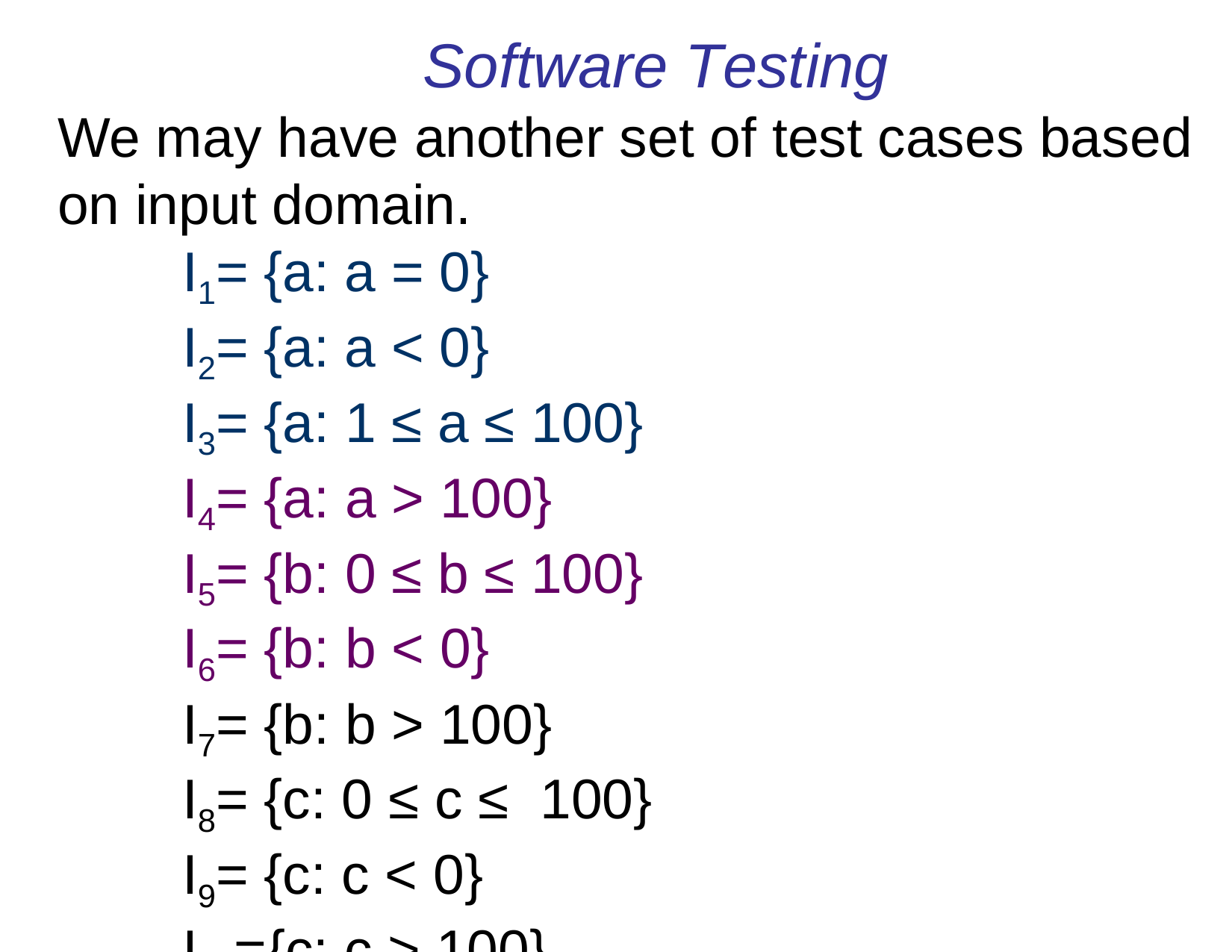

# Software Testing
We may have another set of test cases based on input domain.
I1= {a: a = 0}
I2= {a: a < 0}
I3= {a: 1 ≤ a ≤ 100}
I4= {a: a > 100}
I5= {b: 0 ≤ b ≤ 100}
I6= {b: b < 0}
I7= {b: b > 100}
I8= {c: 0 ≤ c ≤  100}
I9= {c: c < 0}
I10={c: c > 100}